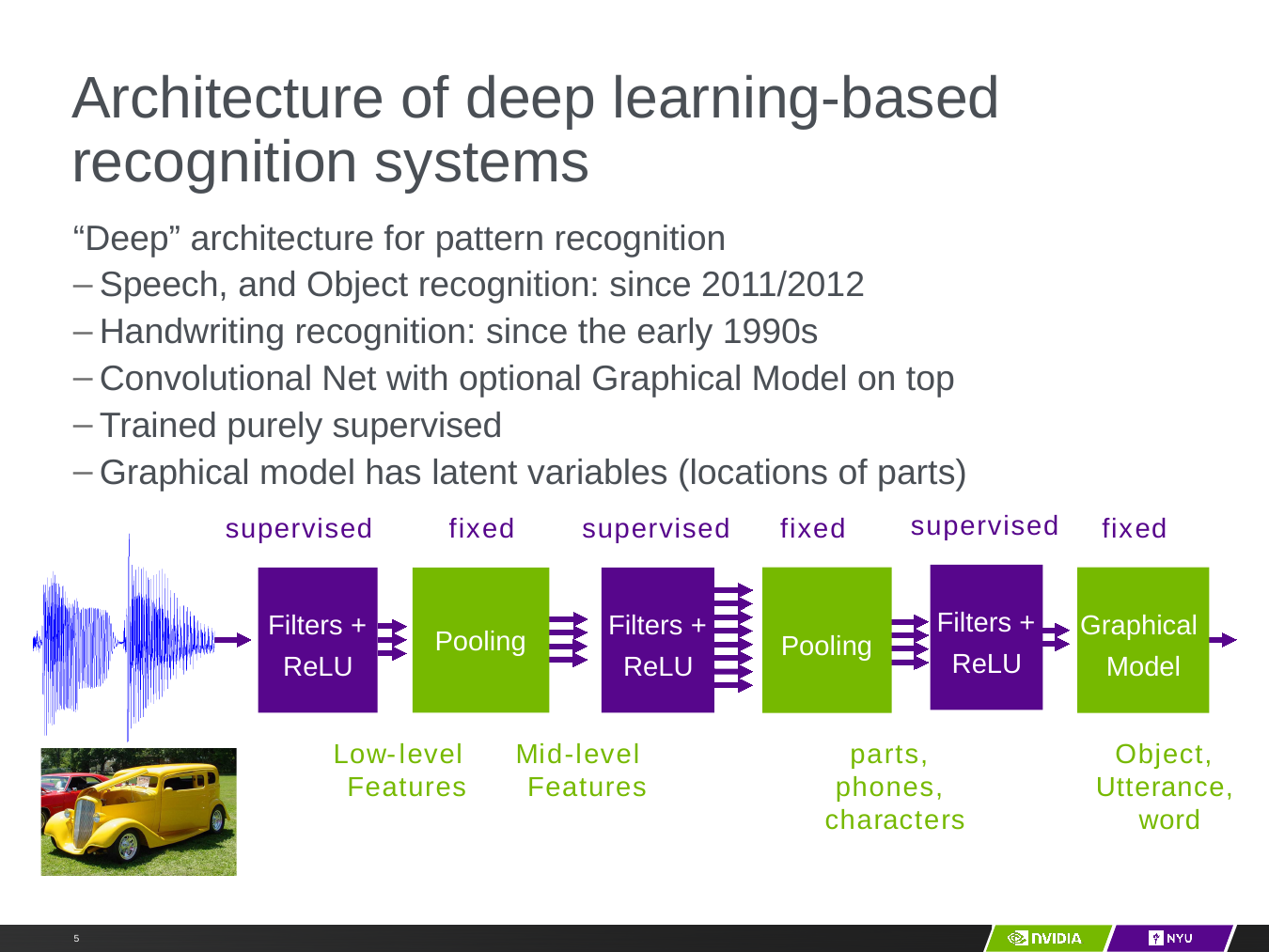

# Architecture of deep learning-based recognition systems
“Deep” architecture for pattern recognition
Speech, and Object recognition: since 2011/2012
Handwriting recognition: since the early 1990s
Convolutional Net with optional Graphical Model on top
Trained purely supervised
Graphical model has latent variables (locations of parts)

supervised
fixed
supervised
supervised
fixed
fixed

Filters + ReLU
Pooling
Graphical  Model
Filters + ReLU
Pooling
Filters + ReLU

Low-level  Features
Mid-level  Features
parts,  phones,  characters
Object,  Utterance,  word